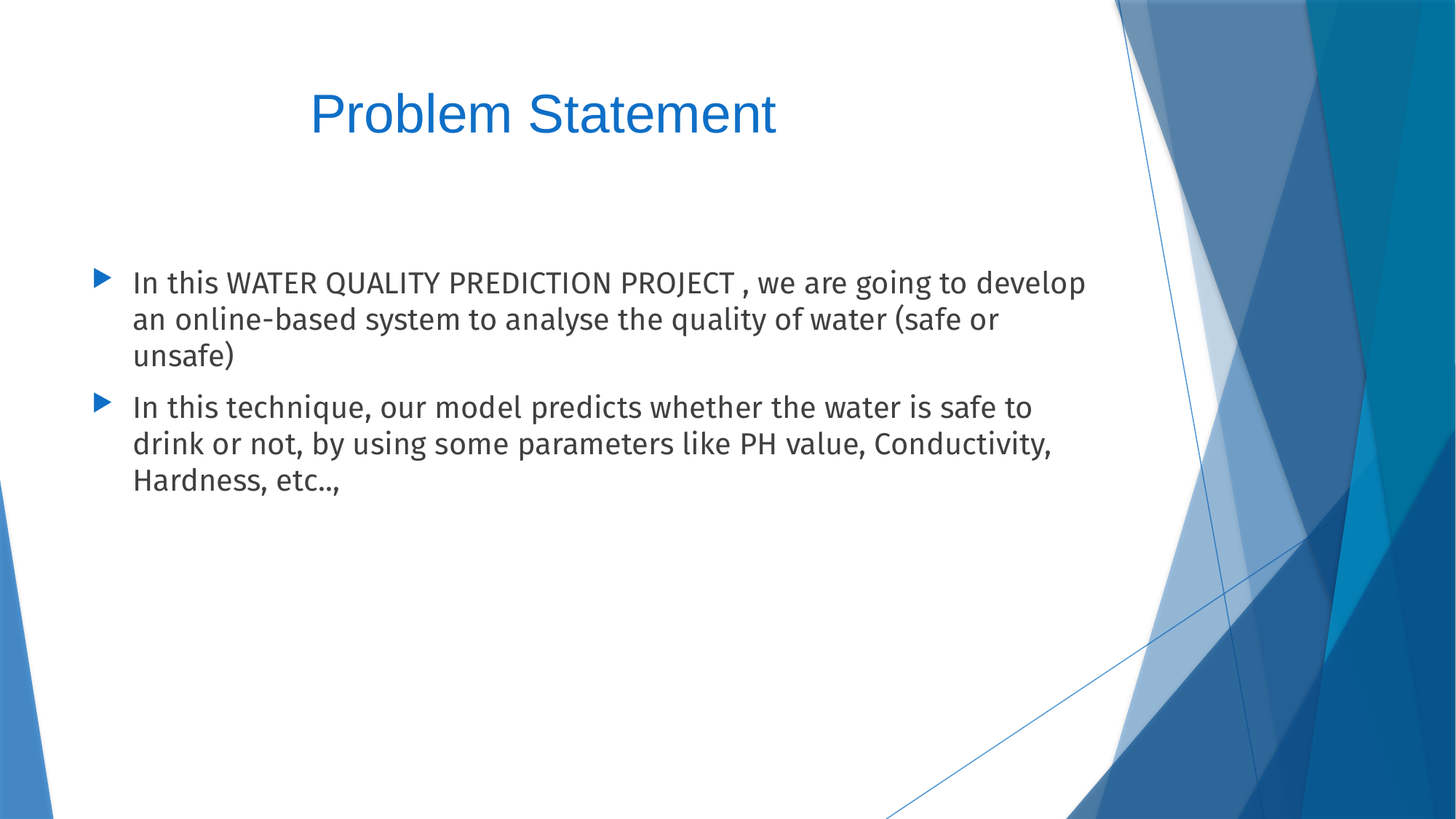

# Problem Statement
In this WATER QUALITY PREDICTION PROJECT , we are going to develop an online-based system to analyse the quality of water (safe or unsafe)
In this technique, our model predicts whether the water is safe to drink or not, by using some parameters like PH value, Conductivity, Hardness, etc..,